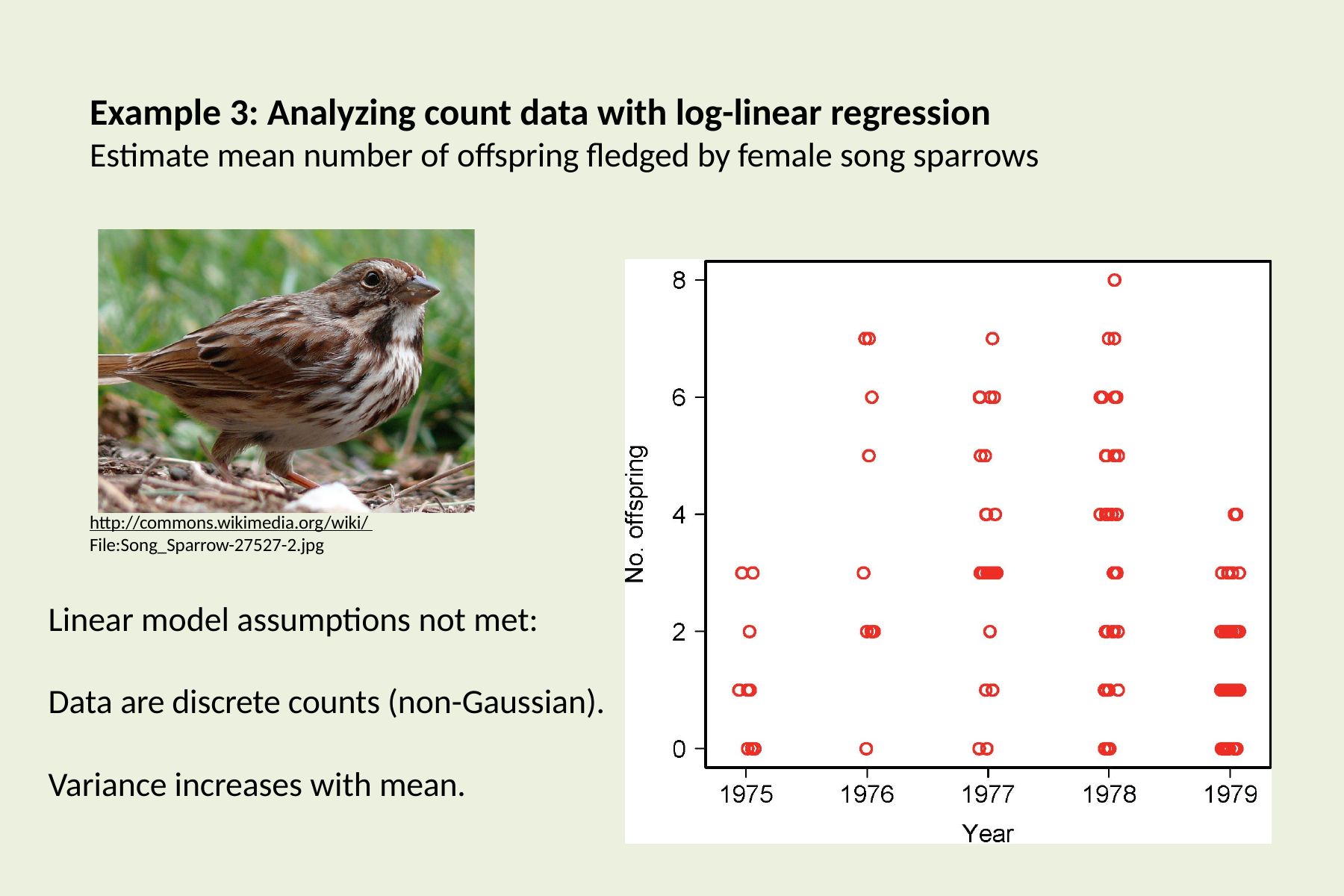

# Example 3: Analyzing count data with log-linear regression
Estimate mean number of offspring fledged by female song sparrows

http://commons.wikimedia.org/wiki/  File:Song_Sparrow-27527-2.jpg
Linear model assumptions not met:

Data are discrete counts (non-Gaussian).

Variance increases with mean.